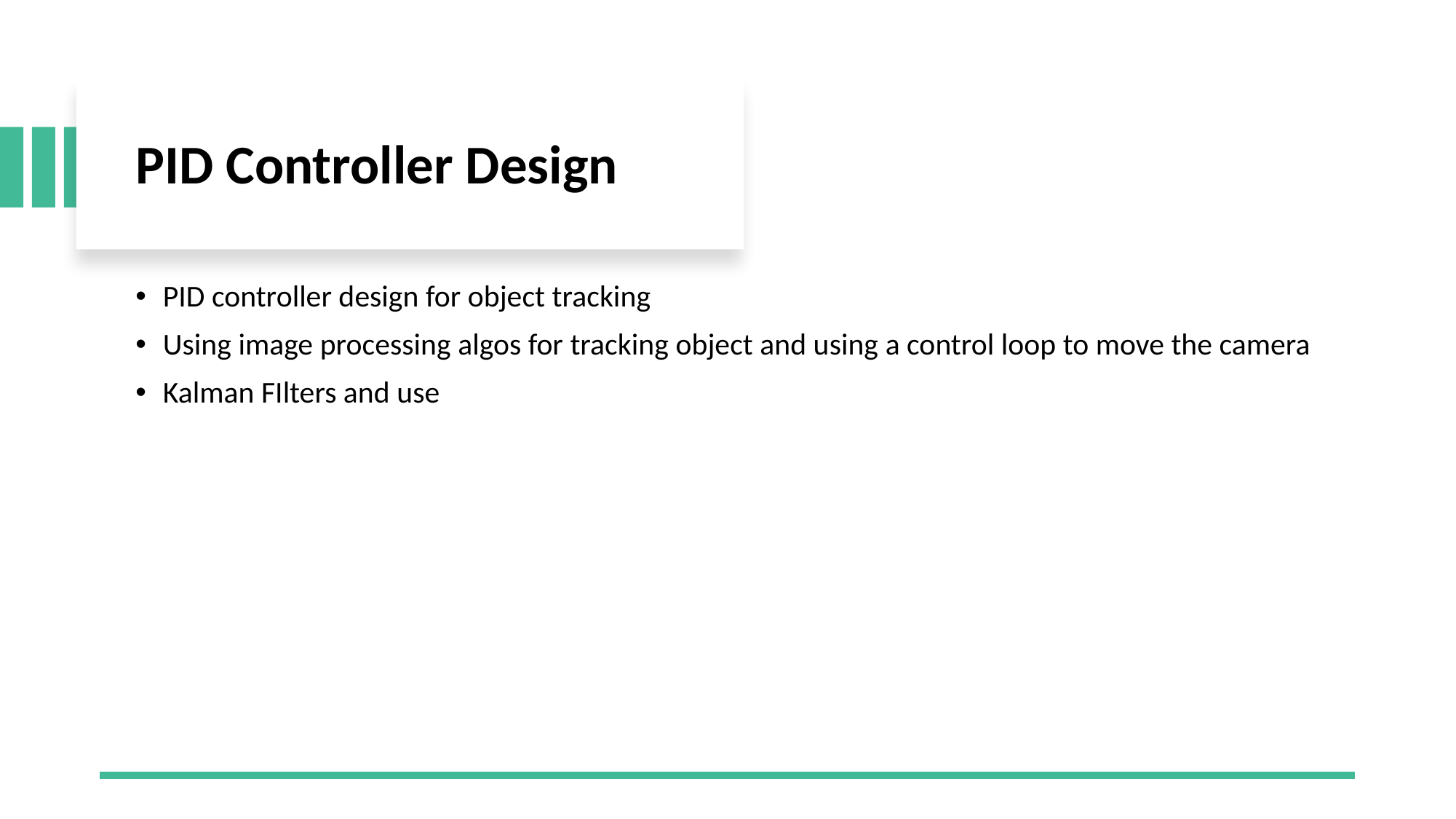

# PID Controller Design

PID controller design for object tracking
Using image processing algos for tracking object and using a control loop to move the camera
Kalman FIlters and use